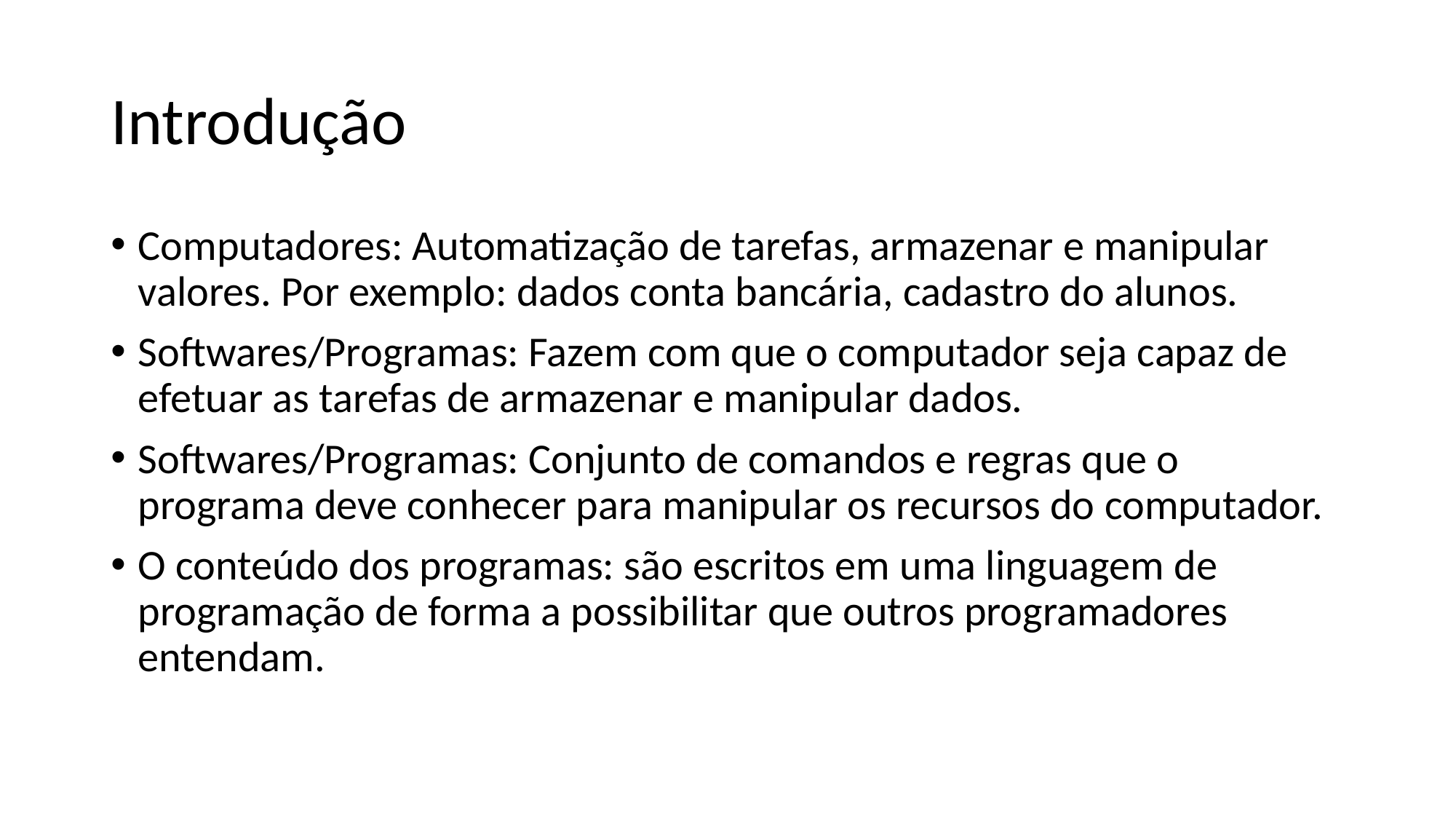

# Introdução
Computadores: Automatização de tarefas, armazenar e manipular valores. Por exemplo: dados conta bancária, cadastro do alunos.
Softwares/Programas: Fazem com que o computador seja capaz de efetuar as tarefas de armazenar e manipular dados.
Softwares/Programas: Conjunto de comandos e regras que o programa deve conhecer para manipular os recursos do computador.
O conteúdo dos programas: são escritos em uma linguagem de programação de forma a possibilitar que outros programadores entendam.